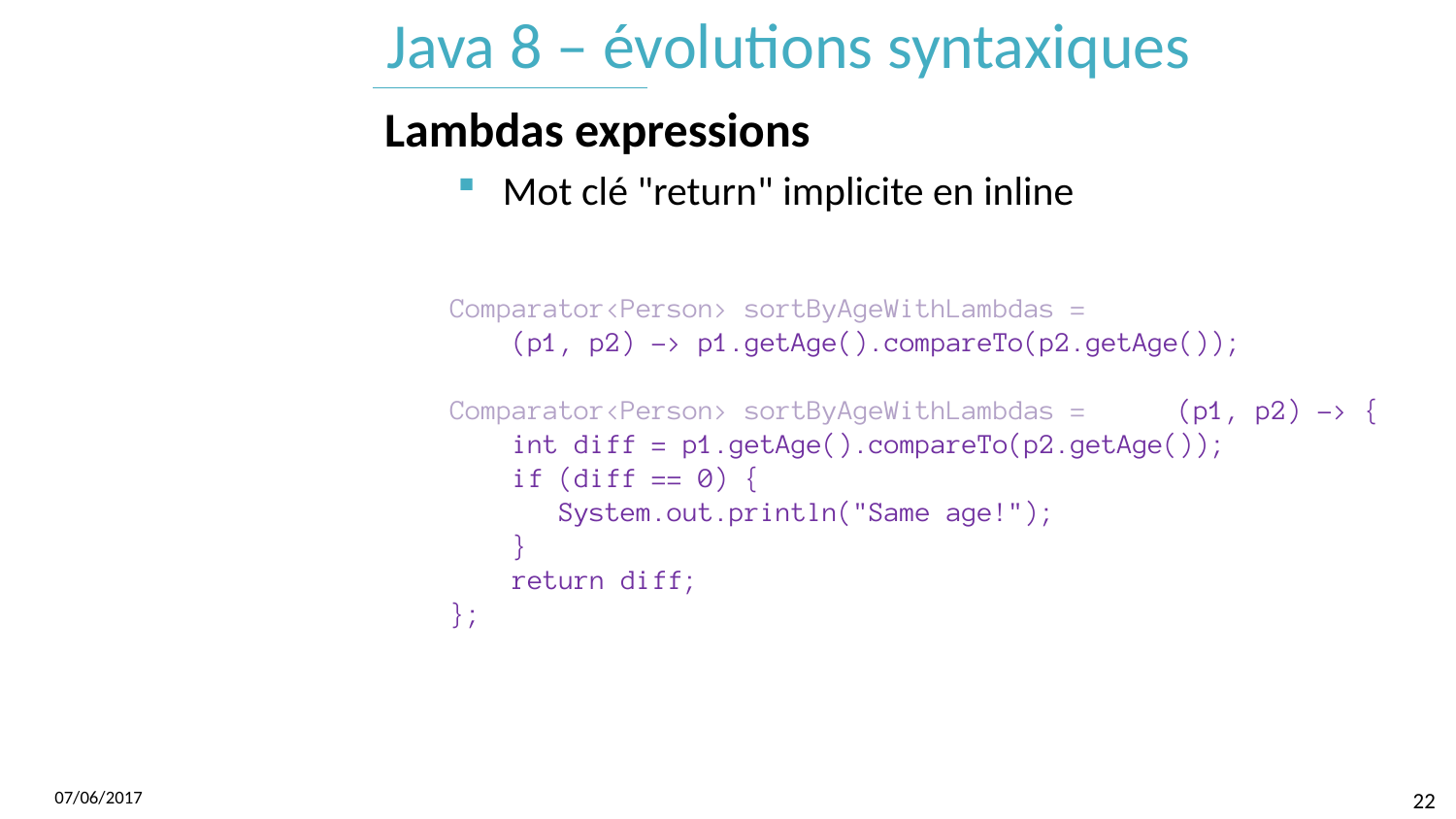

# Java 8 – évolutions syntaxiques
Lambdas expressions
Mot clé "return" implicite en inline

Comparator<Person> sortByAgeWithLambdas =
    (p1, p2) -> p1.getAge().compareTo(p2.getAge());

Comparator<Person> sortByAgeWithLambdas = 	(p1, p2) -> {
    int diff = p1.getAge().compareTo(p2.getAge());
    if (diff == 0) {
       System.out.println("Same age!");
    }
    return diff;
};

07/06/2017
22